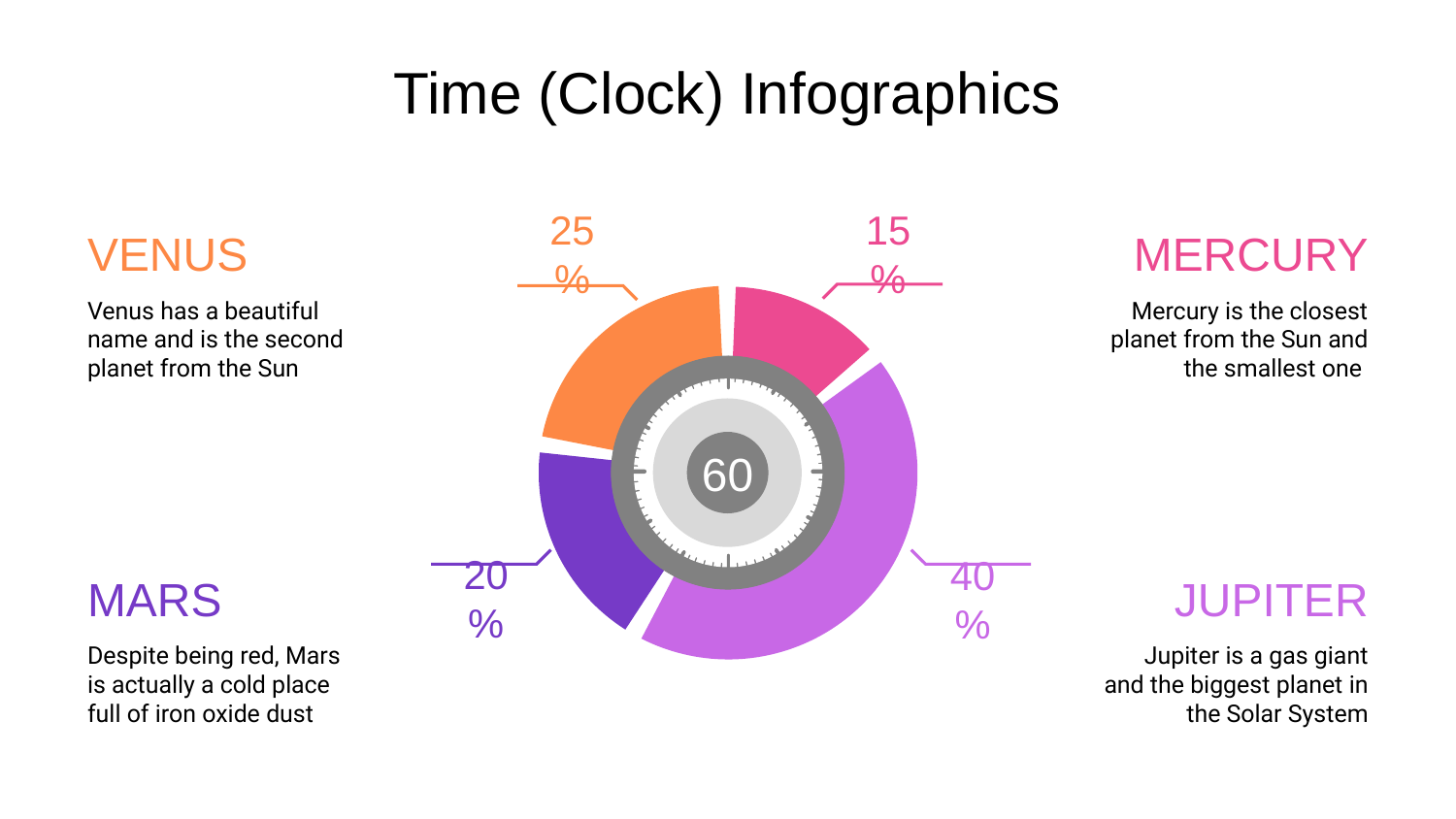

# Time (Clock) Infographics
MERCURY
VENUS
25%
15%
Venus has a beautiful name and is the second planet from the Sun

Mercury is the closest planet from the Sun and the smallest one

60

20%
JUPITER
MARS
40%
Jupiter is a gas giant and the biggest planet in the Solar System

Despite being red, Mars is actually a cold place full of iron oxide dust